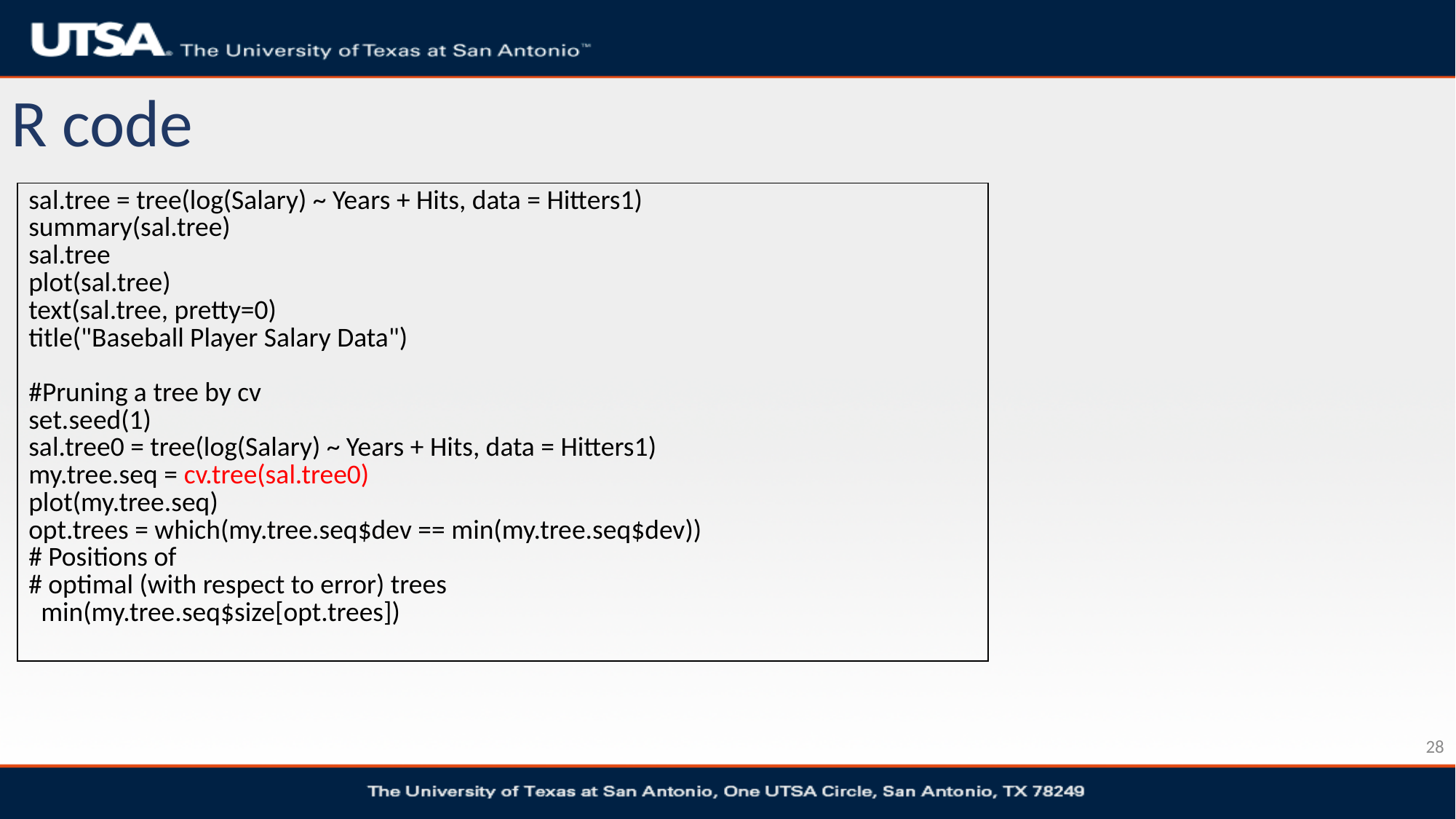

# R code
| sal.tree = tree(log(Salary) ~ Years + Hits, data = Hitters1) summary(sal.tree) sal.tree plot(sal.tree) text(sal.tree, pretty=0) title("Baseball Player Salary Data") #Pruning a tree by cv set.seed(1) sal.tree0 = tree(log(Salary) ~ Years + Hits, data = Hitters1) my.tree.seq = cv.tree(sal.tree0) plot(my.tree.seq) opt.trees = which(my.tree.seq$dev == min(my.tree.seq$dev)) # Positions of # optimal (with respect to error) trees min(my.tree.seq$size[opt.trees]) |
| --- |
28